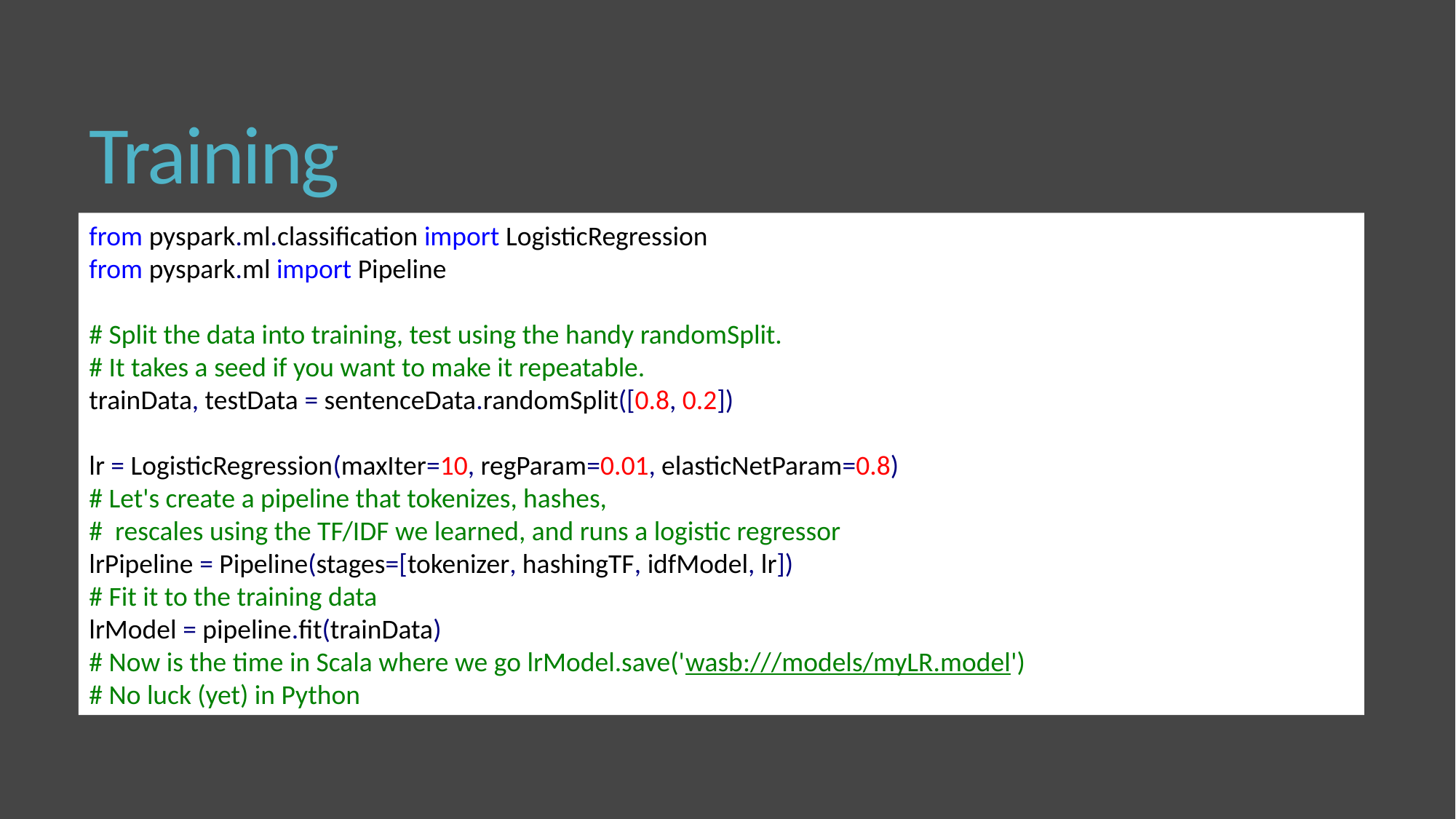

# Training
from pyspark.ml.classification import LogisticRegression
from pyspark.ml import Pipeline

# Split the data into training, test using the handy randomSplit.
# It takes a seed if you want to make it repeatable.
trainData, testData = sentenceData.randomSplit([0.8, 0.2])

lr = LogisticRegression(maxIter=10, regParam=0.01, elasticNetParam=0.8)
# Let's create a pipeline that tokenizes, hashes,
#  rescales using the TF/IDF we learned, and runs a logistic regressor
lrPipeline = Pipeline(stages=[tokenizer, hashingTF, idfModel, lr])
# Fit it to the training data
lrModel = pipeline.fit(trainData)
# Now is the time in Scala where we go lrModel.save('wasb:///models/myLR.model')
# No luck (yet) in Python